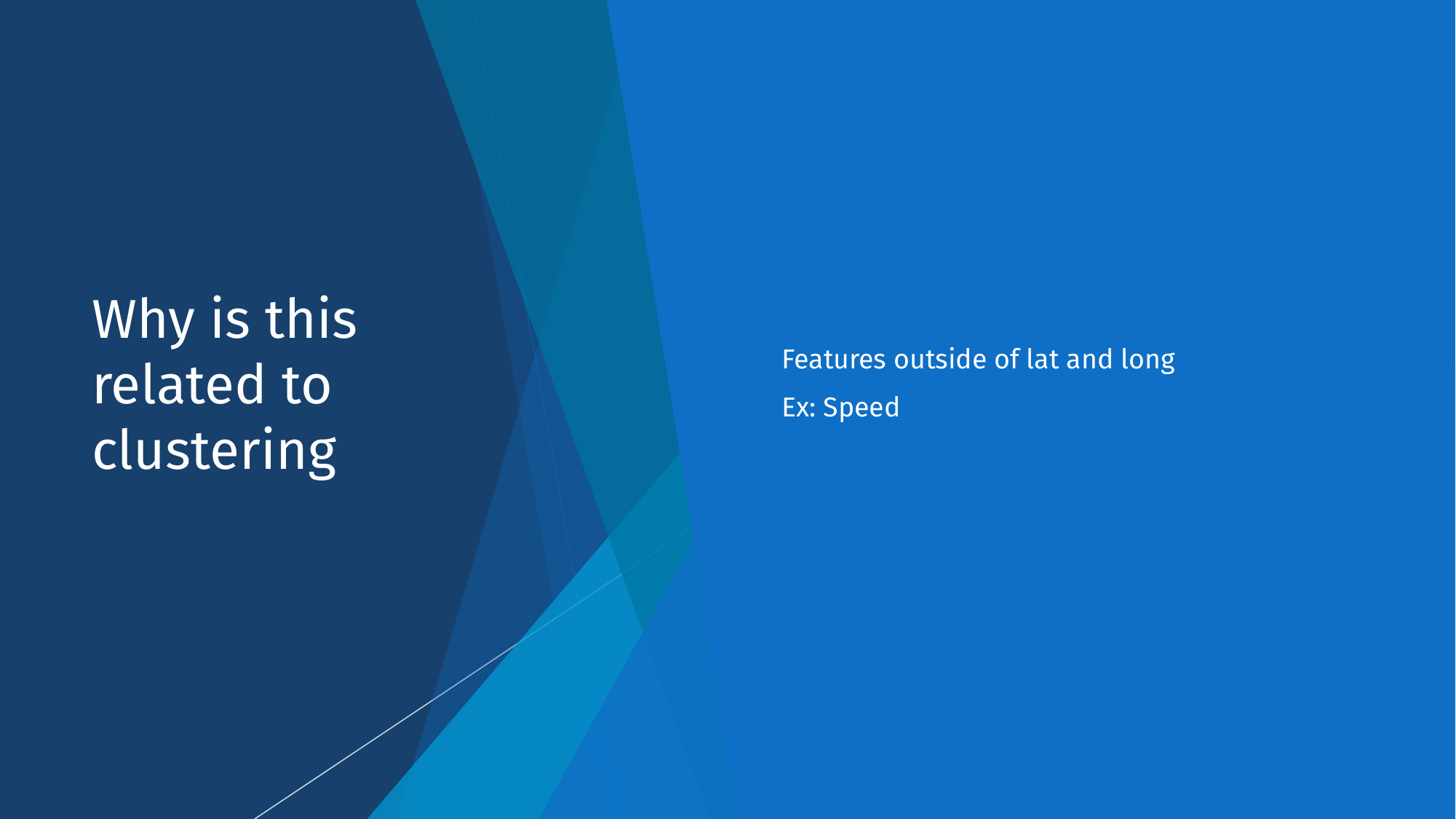

# Why is this related to clustering
Features outside of lat and long
Ex: Speed